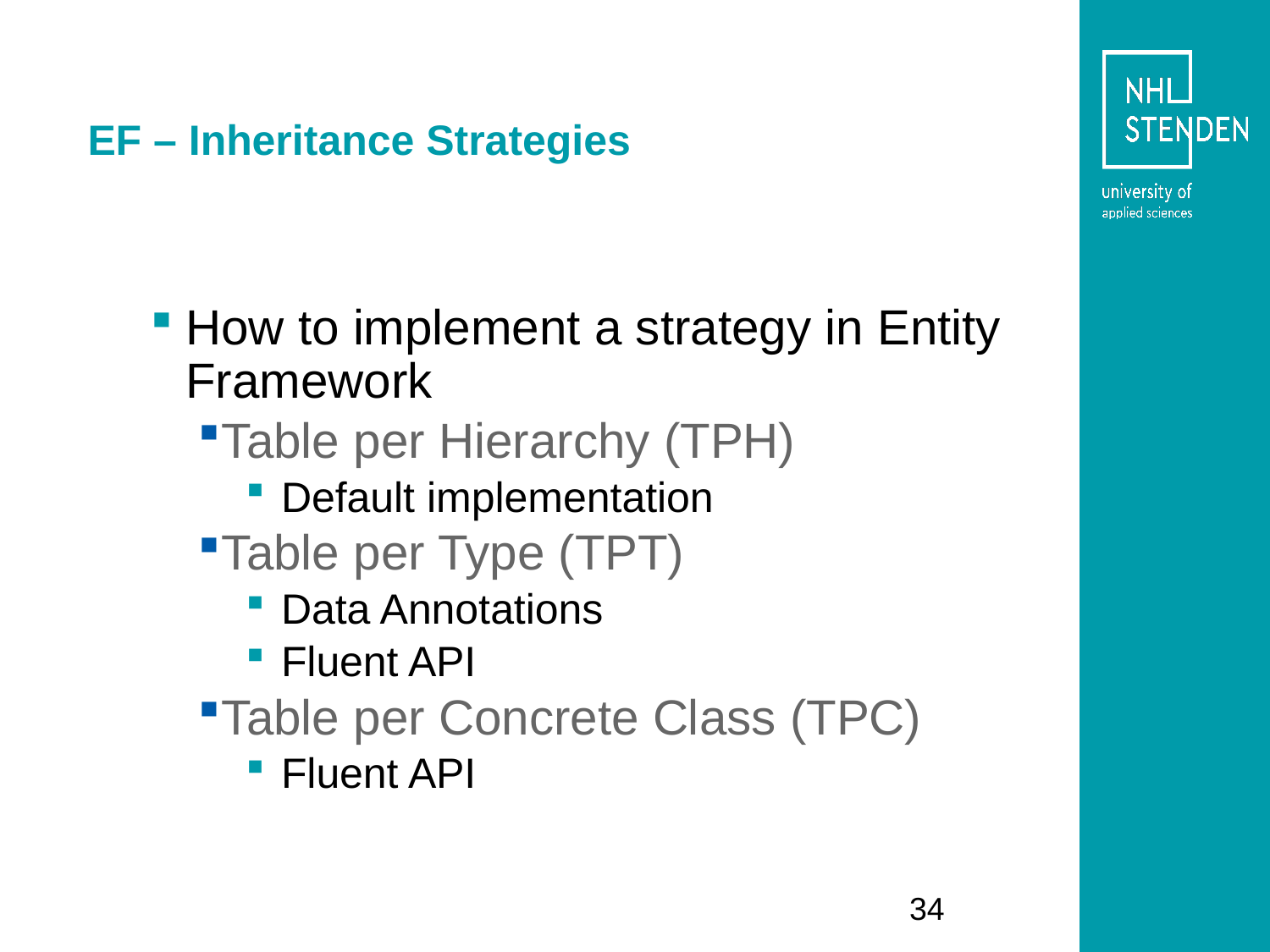

# EF – Inheritance Strategies
How to implement a strategy in Entity Framework
Table per Hierarchy (TPH)
Default implementation
Table per Type (TPT)
Data Annotations
Fluent API
Table per Concrete Class (TPC)
Fluent API
34